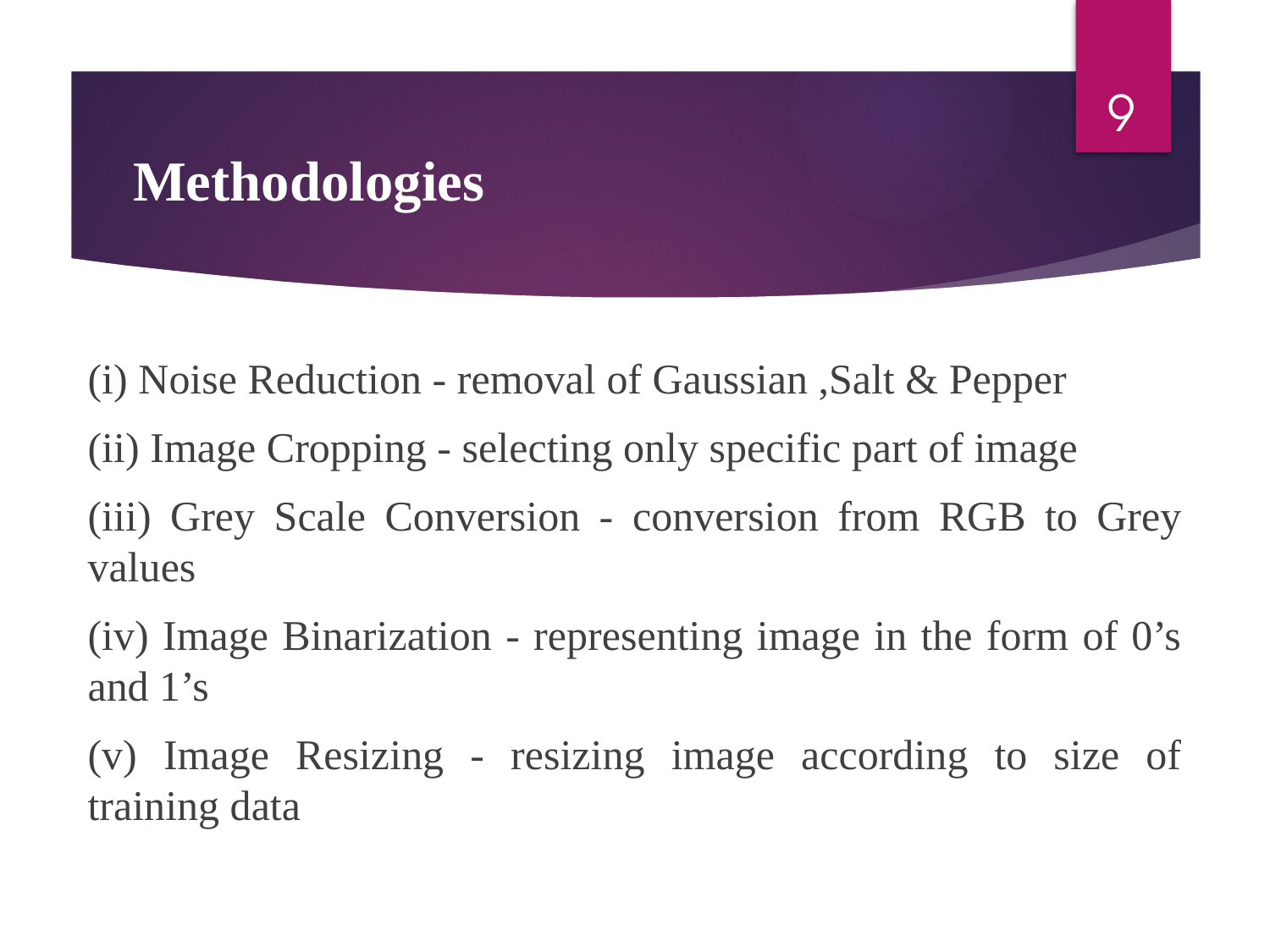

9

# Methodologies
(i) Noise Reduction - removal of Gaussian ,Salt & Pepper
(ii) Image Cropping - selecting only specific part of image
(iii) Grey Scale Conversion - conversion from RGB to Grey values
(iv) Image Binarization - representing image in the form of 0’s and 1’s
(v) Image Resizing - resizing image according to size of training data